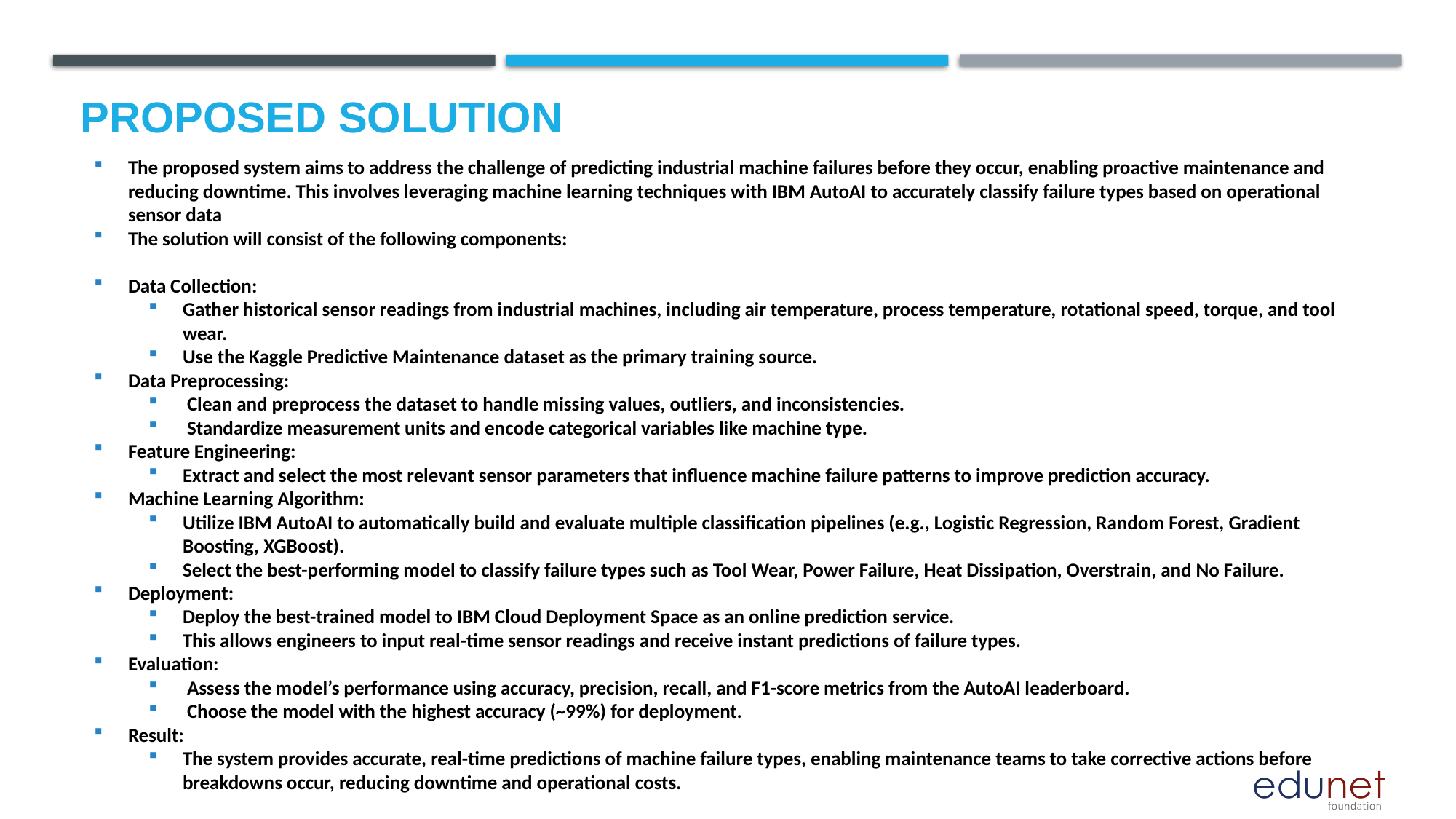

# Proposed Solution
The proposed system aims to address the challenge of predicting industrial machine failures before they occur, enabling proactive maintenance and reducing downtime. This involves leveraging machine learning techniques with IBM AutoAI to accurately classify failure types based on operational sensor data
The solution will consist of the following components:

Data Collection:
Gather historical sensor readings from industrial machines, including air temperature, process temperature, rotational speed, torque, and tool wear.
Use the Kaggle Predictive Maintenance dataset as the primary training source.
Data Preprocessing:
 Clean and preprocess the dataset to handle missing values, outliers, and inconsistencies.
 Standardize measurement units and encode categorical variables like machine type.
Feature Engineering:
Extract and select the most relevant sensor parameters that influence machine failure patterns to improve prediction accuracy.
Machine Learning Algorithm:
Utilize IBM AutoAI to automatically build and evaluate multiple classification pipelines (e.g., Logistic Regression, Random Forest, Gradient Boosting, XGBoost).
Select the best-performing model to classify failure types such as Tool Wear, Power Failure, Heat Dissipation, Overstrain, and No Failure.
Deployment:
Deploy the best-trained model to IBM Cloud Deployment Space as an online prediction service.
This allows engineers to input real-time sensor readings and receive instant predictions of failure types.
Evaluation:
 Assess the model’s performance using accuracy, precision, recall, and F1-score metrics from the AutoAI leaderboard.
 Choose the model with the highest accuracy (~99%) for deployment.
Result:
The system provides accurate, real-time predictions of machine failure types, enabling maintenance teams to take corrective actions before breakdowns occur, reducing downtime and operational costs.